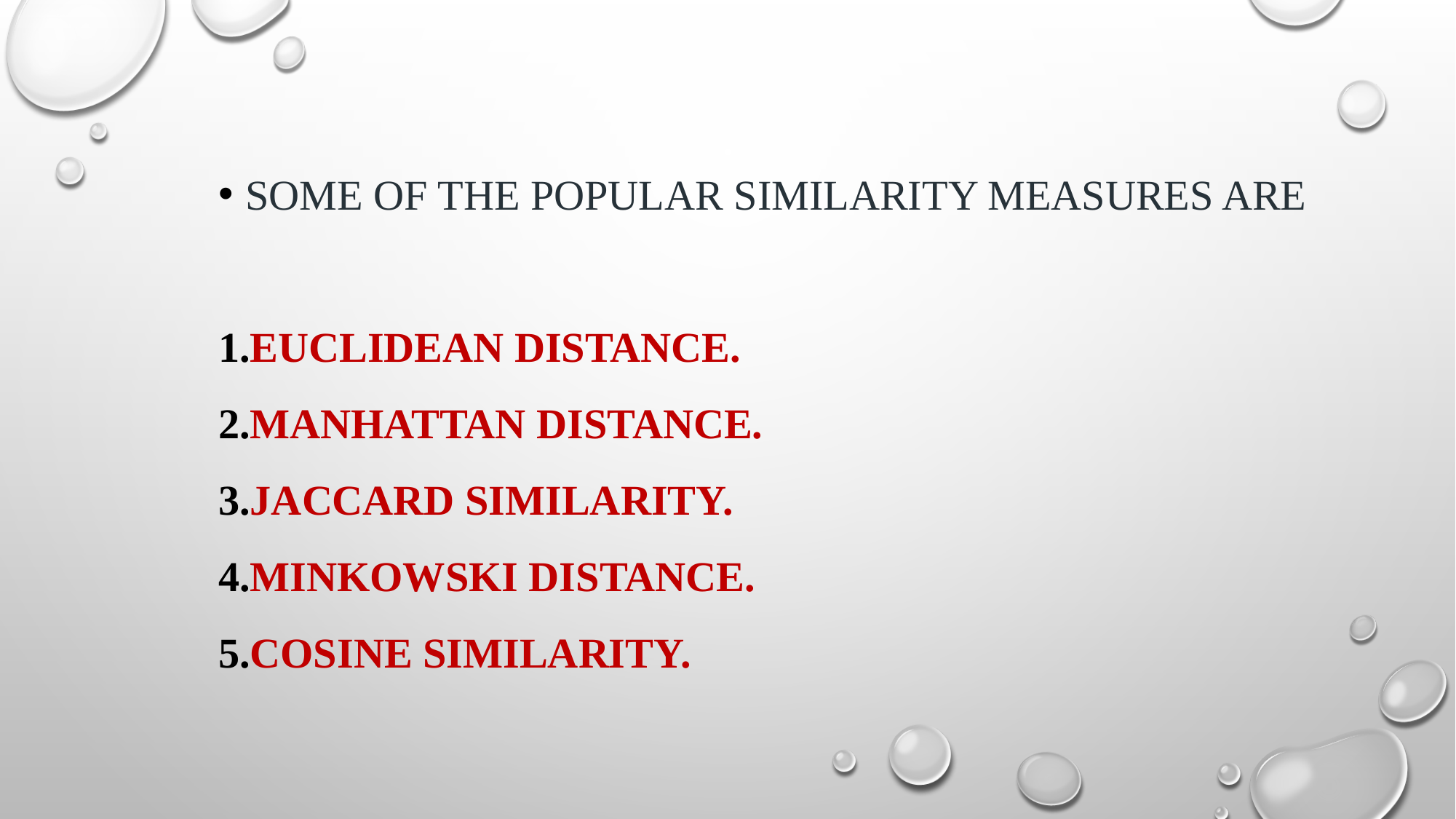

Some of the popular similarity measures are

Euclidean Distance.
Manhattan Distance.
Jaccard Similarity.
Minkowski Distance.
Cosine Similarity.